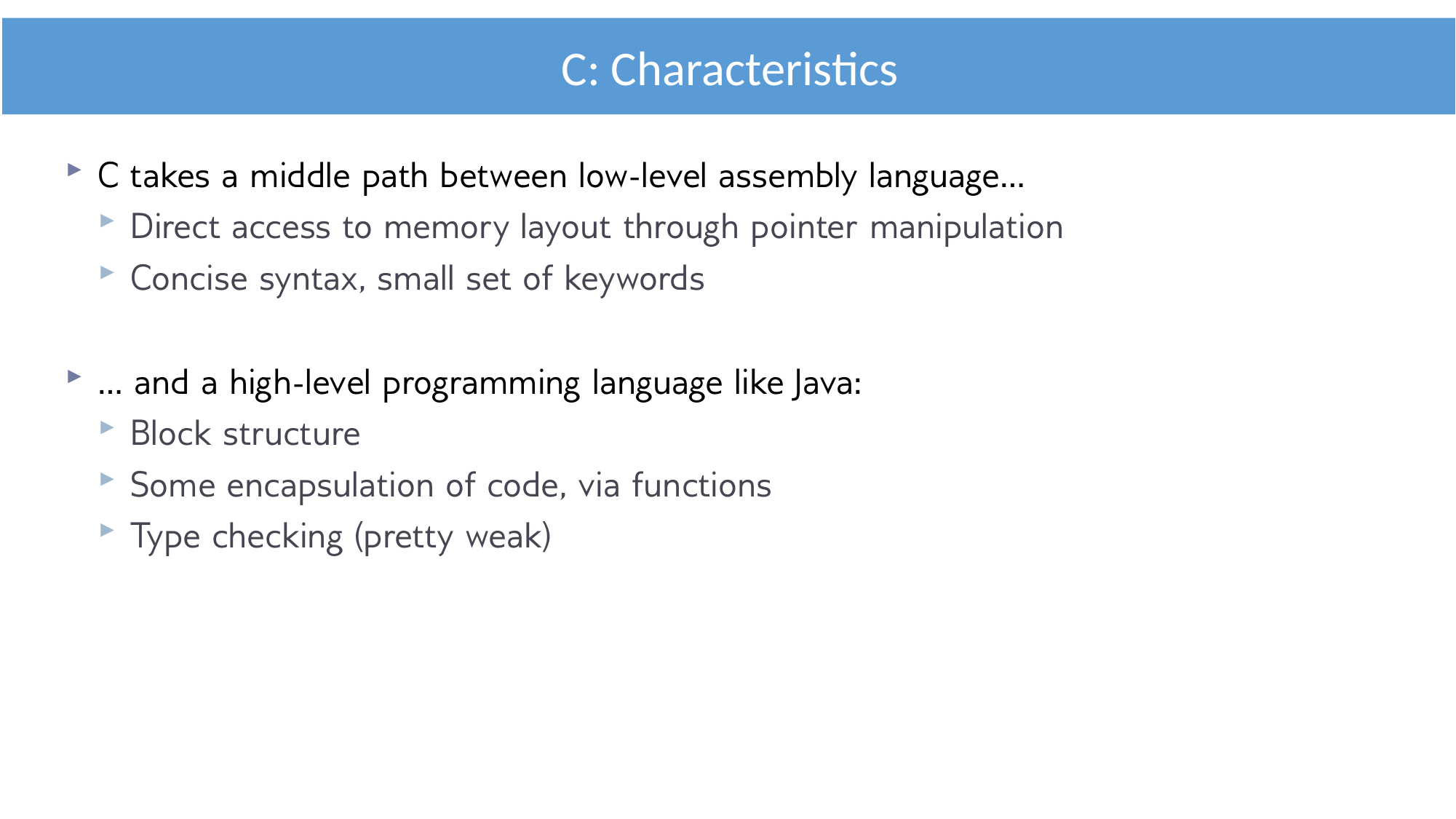

C: Characteristics
C takes a middle path between low-level assembly language…
Direct access to memory layout through pointer manipulation
Concise syntax, small set of keywords

… and a high-level programming language like Java:
Block structure
Some encapsulation of code, via functions
Type checking (pretty weak)